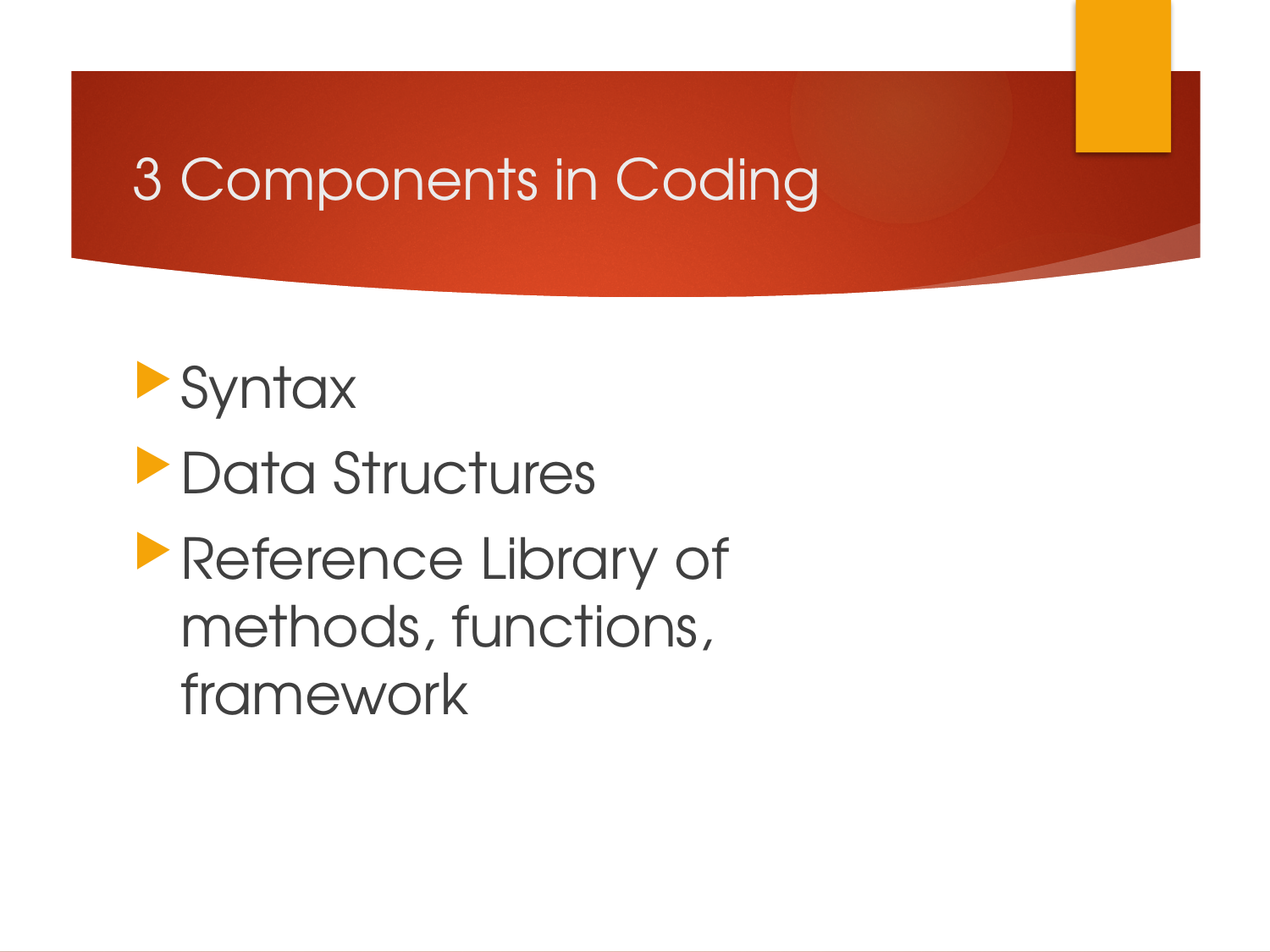

# 3 Components in Coding
Syntax
Data Structures
Reference Library of methods, functions, framework